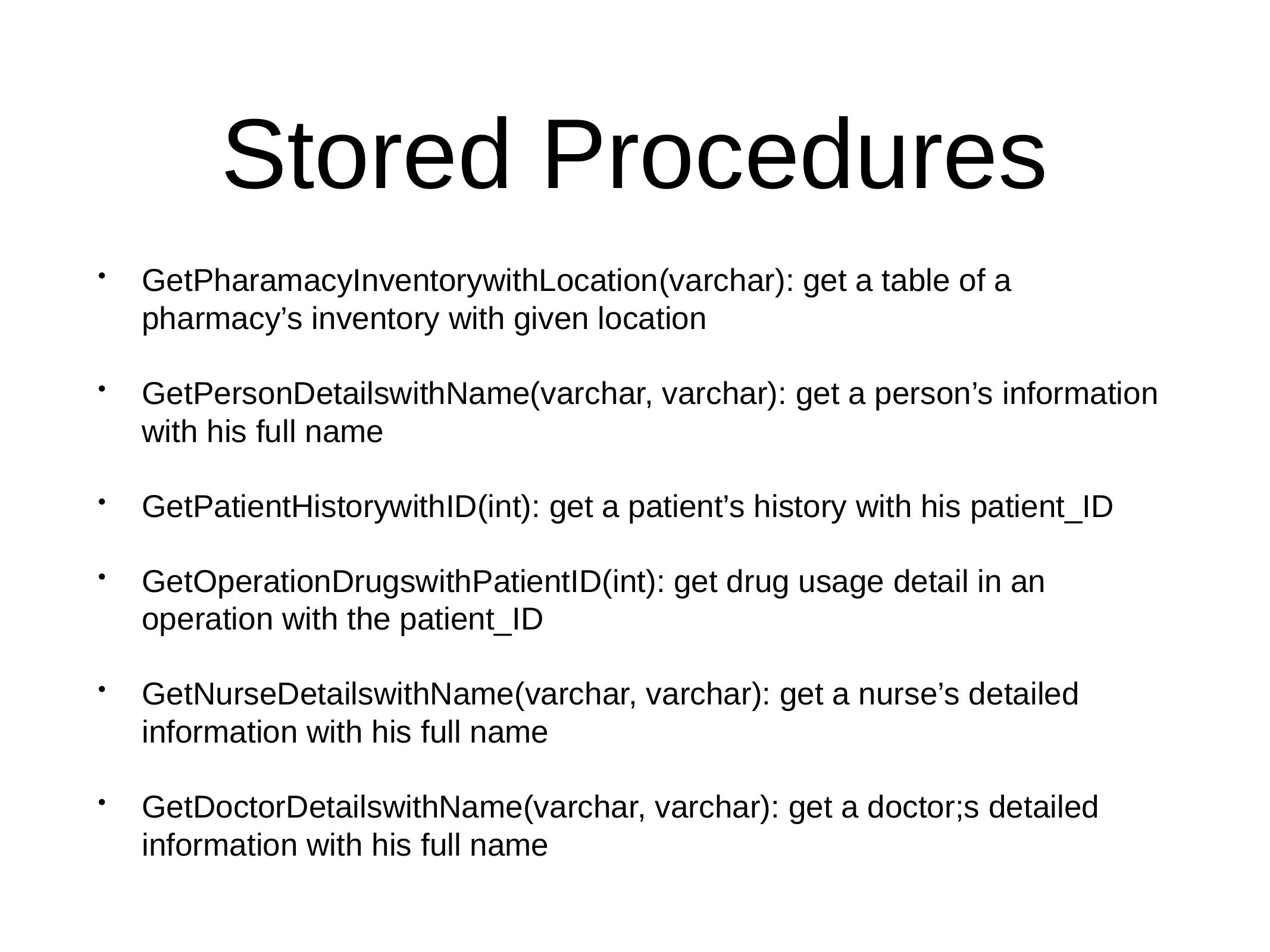

# Stored Procedures
GetPharamacyInventorywithLocation(varchar): get a table of a pharmacy’s inventory with given location
GetPersonDetailswithName(varchar, varchar): get a person’s information with his full name
GetPatientHistorywithID(int): get a patient’s history with his patient_ID
GetOperationDrugswithPatientID(int): get drug usage detail in an operation with the patient_ID
GetNurseDetailswithName(varchar, varchar): get a nurse’s detailed information with his full name
GetDoctorDetailswithName(varchar, varchar): get a doctor;s detailed information with his full name